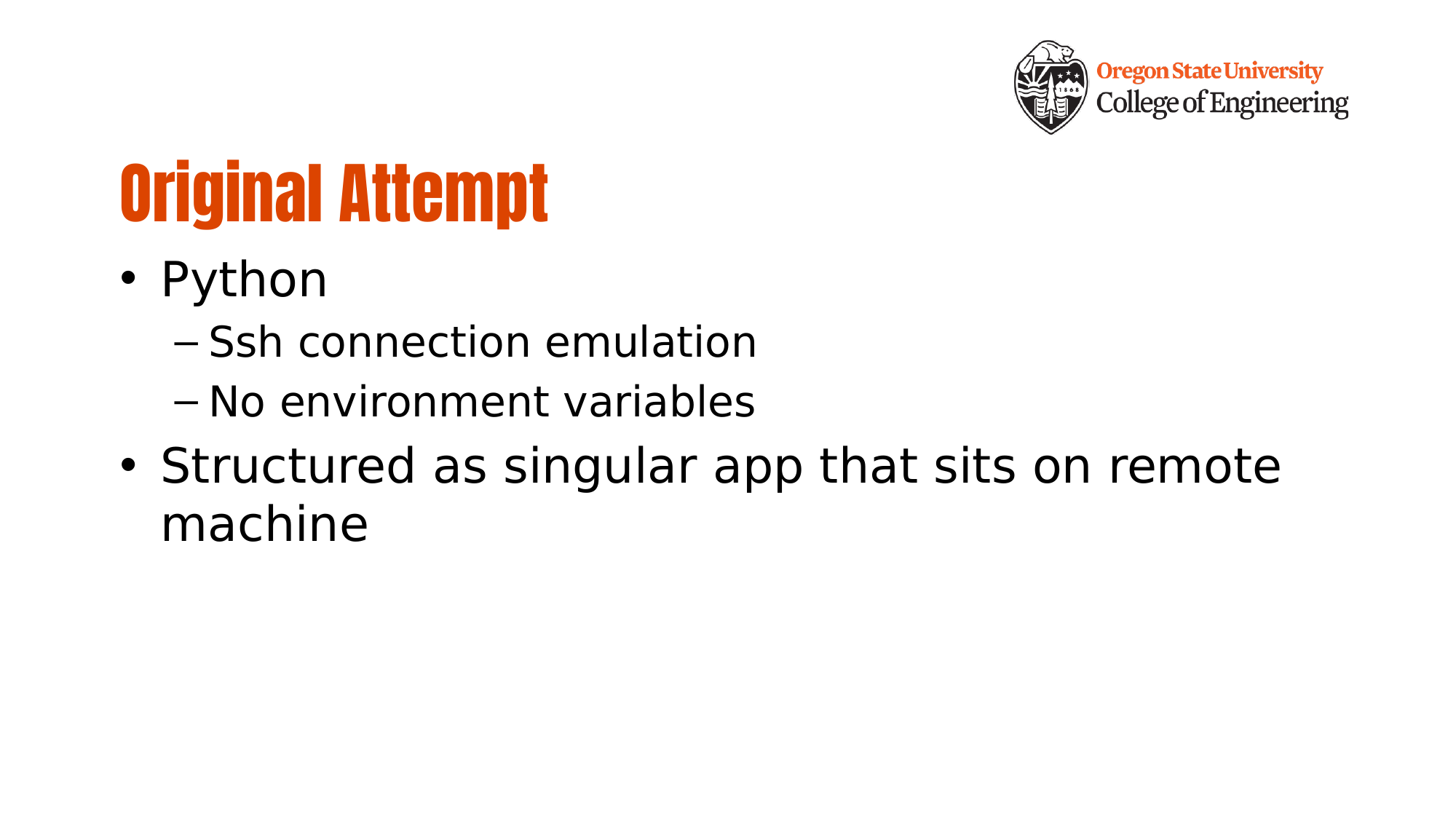

# Original Attempt
Python
Ssh connection emulation
No environment variables
Structured as singular app that sits on remote machine